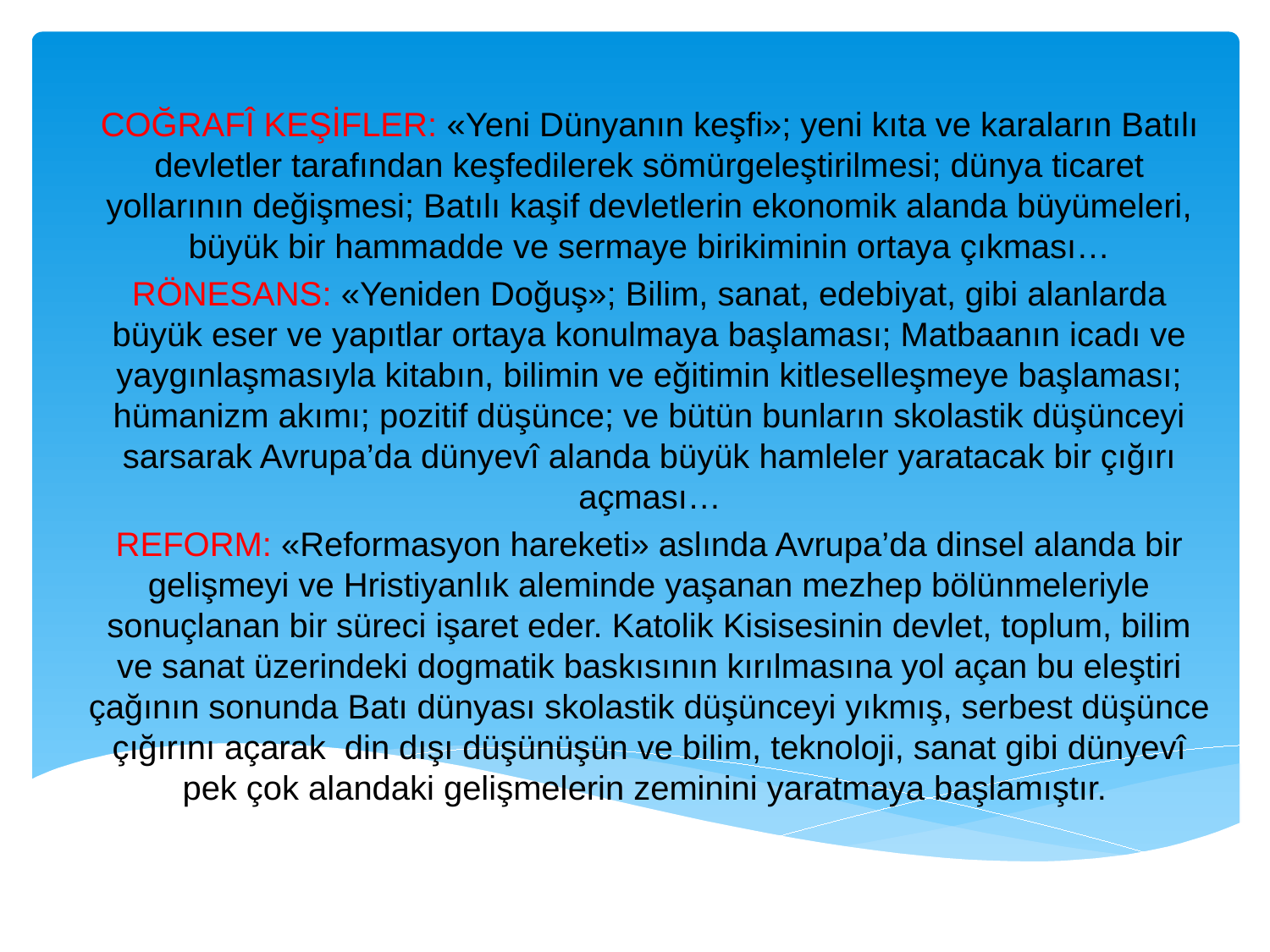

#
COĞRAFÎ KEŞİFLER: «Yeni Dünyanın keşfi»; yeni kıta ve karaların Batılı devletler tarafından keşfedilerek sömürgeleştirilmesi; dünya ticaret yollarının değişmesi; Batılı kaşif devletlerin ekonomik alanda büyümeleri, büyük bir hammadde ve sermaye birikiminin ortaya çıkması…
RÖNESANS: «Yeniden Doğuş»; Bilim, sanat, edebiyat, gibi alanlarda büyük eser ve yapıtlar ortaya konulmaya başlaması; Matbaanın icadı ve yaygınlaşmasıyla kitabın, bilimin ve eğitimin kitleselleşmeye başlaması; hümanizm akımı; pozitif düşünce; ve bütün bunların skolastik düşünceyi sarsarak Avrupa’da dünyevî alanda büyük hamleler yaratacak bir çığırı açması…
REFORM: «Reformasyon hareketi» aslında Avrupa’da dinsel alanda bir gelişmeyi ve Hristiyanlık aleminde yaşanan mezhep bölünmeleriyle sonuçlanan bir süreci işaret eder. Katolik Kisisesinin devlet, toplum, bilim ve sanat üzerindeki dogmatik baskısının kırılmasına yol açan bu eleştiri çağının sonunda Batı dünyası skolastik düşünceyi yıkmış, serbest düşünce çığırını açarak  din dışı düşünüşün ve bilim, teknoloji, sanat gibi dünyevî pek çok alandaki gelişmelerin zeminini yaratmaya başlamıştır.